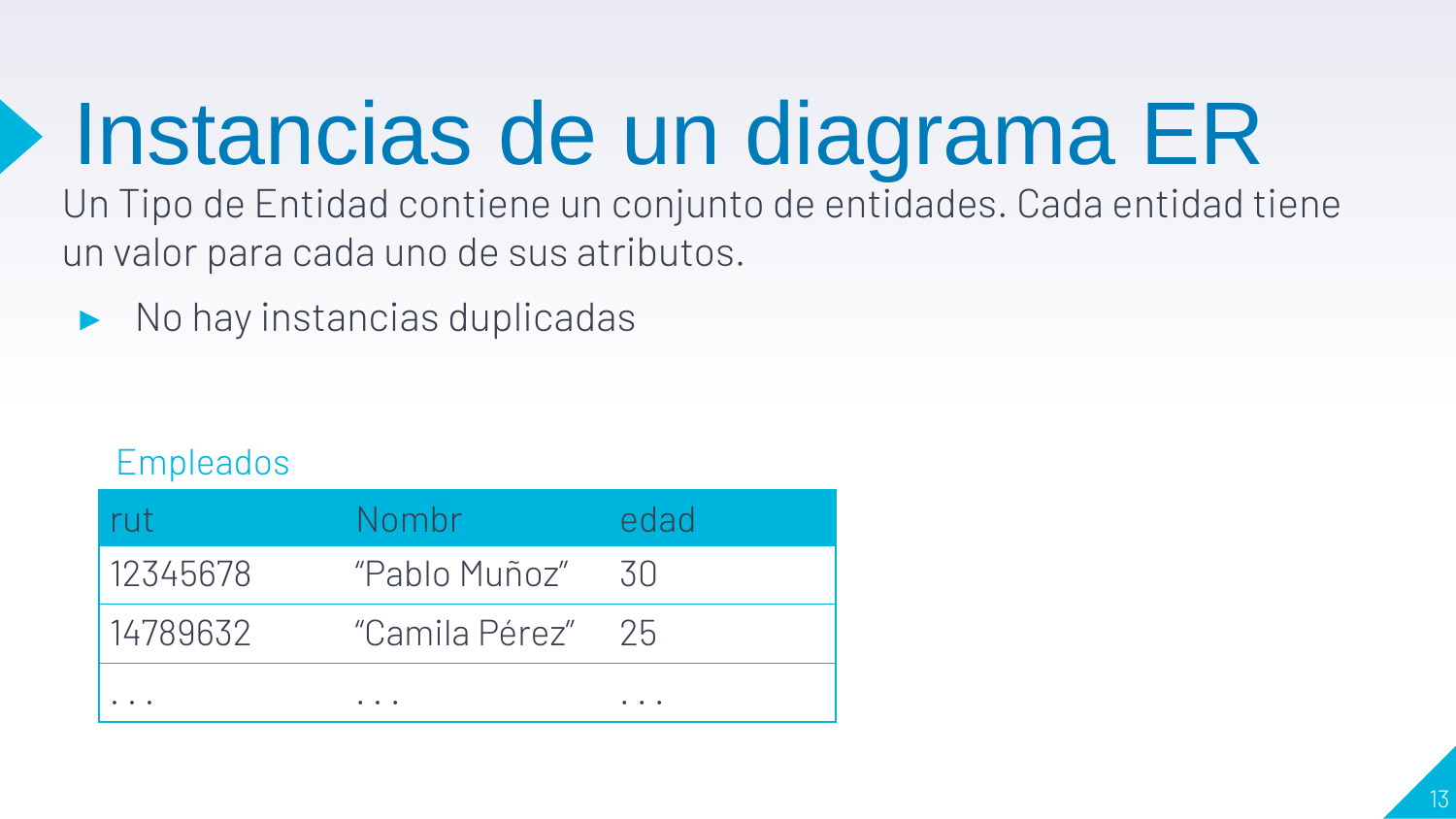

# Instancias de un diagrama ER
Un Tipo de Entidad contiene un conjunto de entidades. Cada entidad tiene un valor para cada uno de sus atributos.
No hay instancias duplicadas
Empleados
| rut | Nombr | edad |
| --- | --- | --- |
| 12345678 | “Pablo Muñoz” | 30 |
| 14789632 | “Camila Pérez” | 25 |
| . . . | . . . | . . . |
13